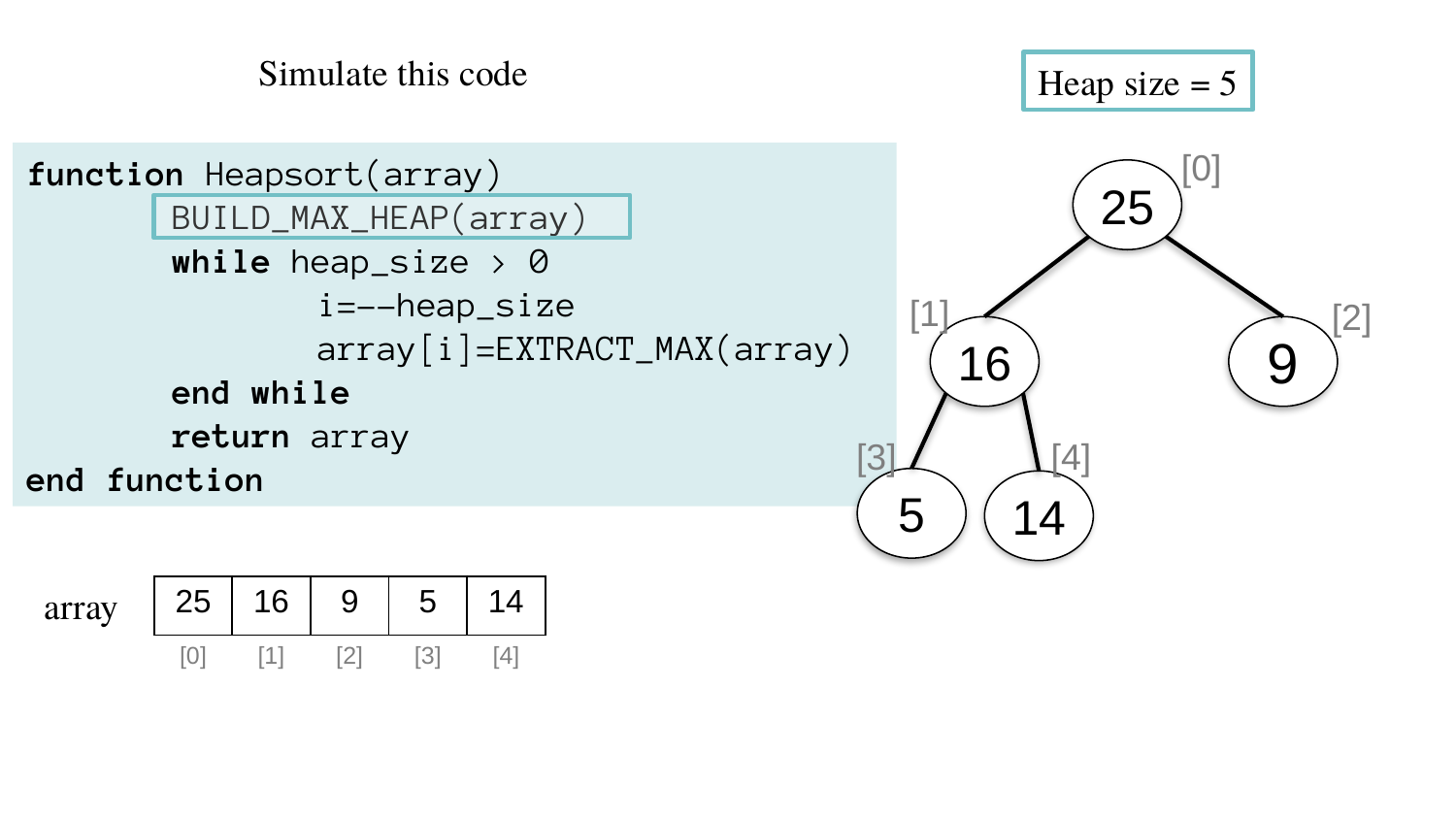

Simulate this code
Heap size = 5
[0]
25
[1]
[2]
16
9
[4]
5
14
function Heapsort(array)
	BUILD_MAX_HEAP(array)
	while heap_size > 0
		i=--heap_size
		array[i]=EXTRACT_MAX(array)
	end while
	return array
end function

[3]
| 25 | 16 | 9 | 5 | 14 |
| --- | --- | --- | --- | --- |
| [0] | [1] | [2] | [3] | [4] |
array